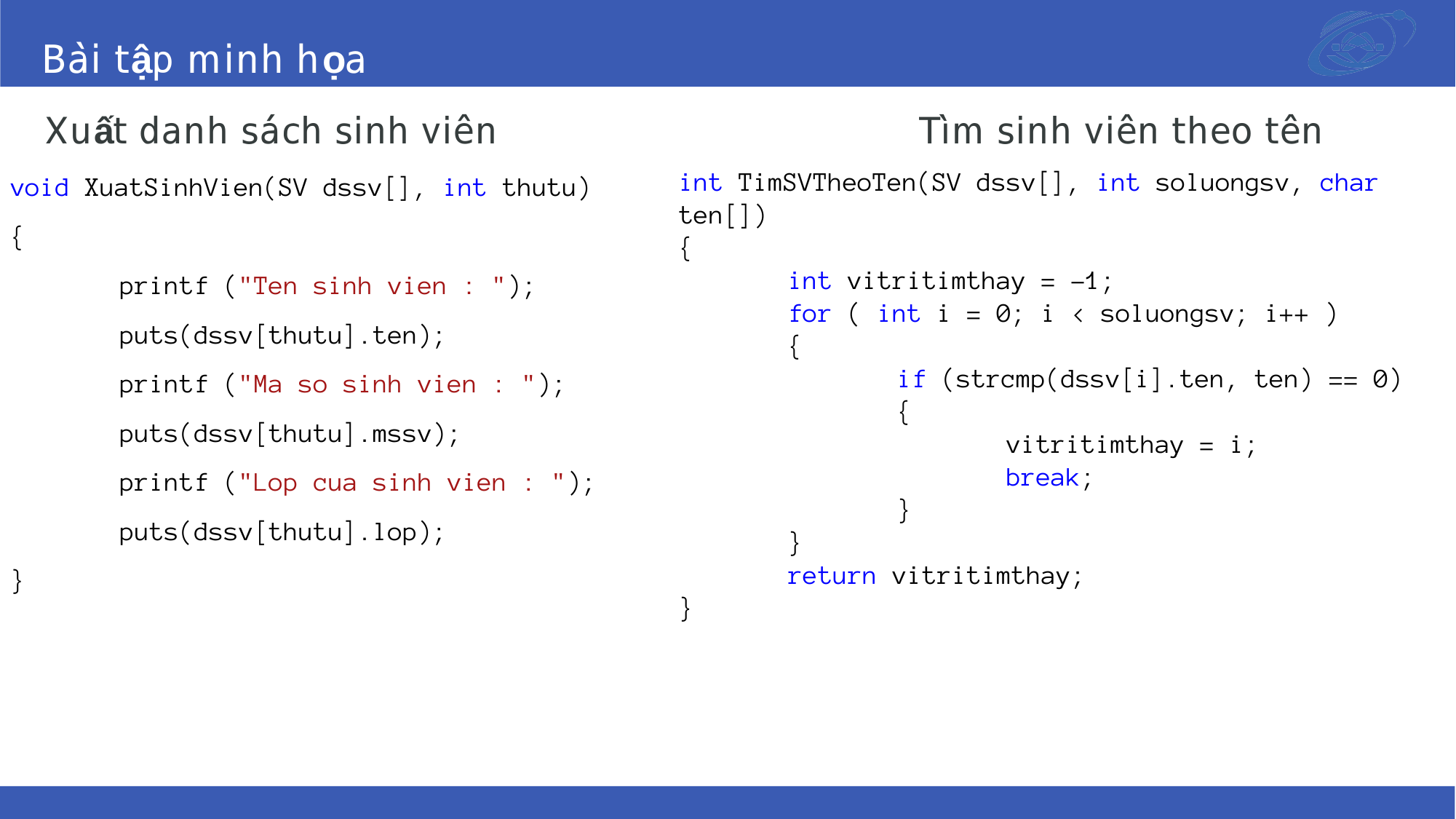

# Bài tập minh họa
Xuất danh sách sinh viên				Tìm sinh viên theo tên

void XuatSinhVien(SV dssv[], int thutu)
{
	printf ("Ten sinh vien : ");
	puts(dssv[thutu].ten);
	printf ("Ma so sinh vien : ");
	puts(dssv[thutu].mssv);
	printf ("Lop cua sinh vien : ");
	puts(dssv[thutu].lop);
}
int TimSVTheoTen(SV dssv[], int soluongsv, char ten[])
{
	int vitritimthay = -1;
	for ( int i = 0; i < soluongsv; i++ )
	{
		if (strcmp(dssv[i].ten, ten) == 0)
		{
			vitritimthay = i;
			break;
		}
	}
	return vitritimthay;
}